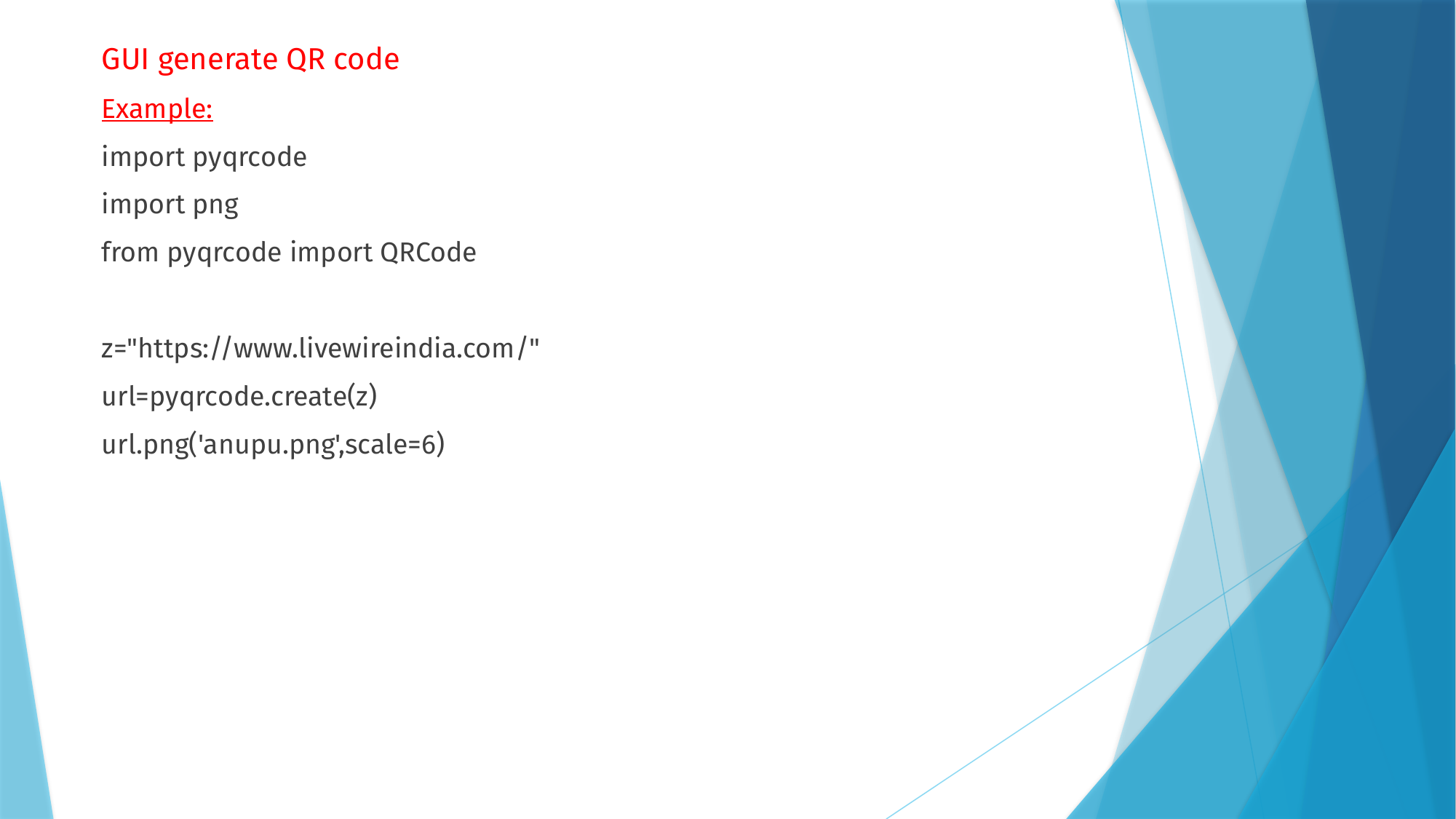

GUI generate QR code
Example:
import pyqrcode
import png
from pyqrcode import QRCode

z="https://www.livewireindia.com/"
url=pyqrcode.create(z)
url.png('anupu.png',scale=6)